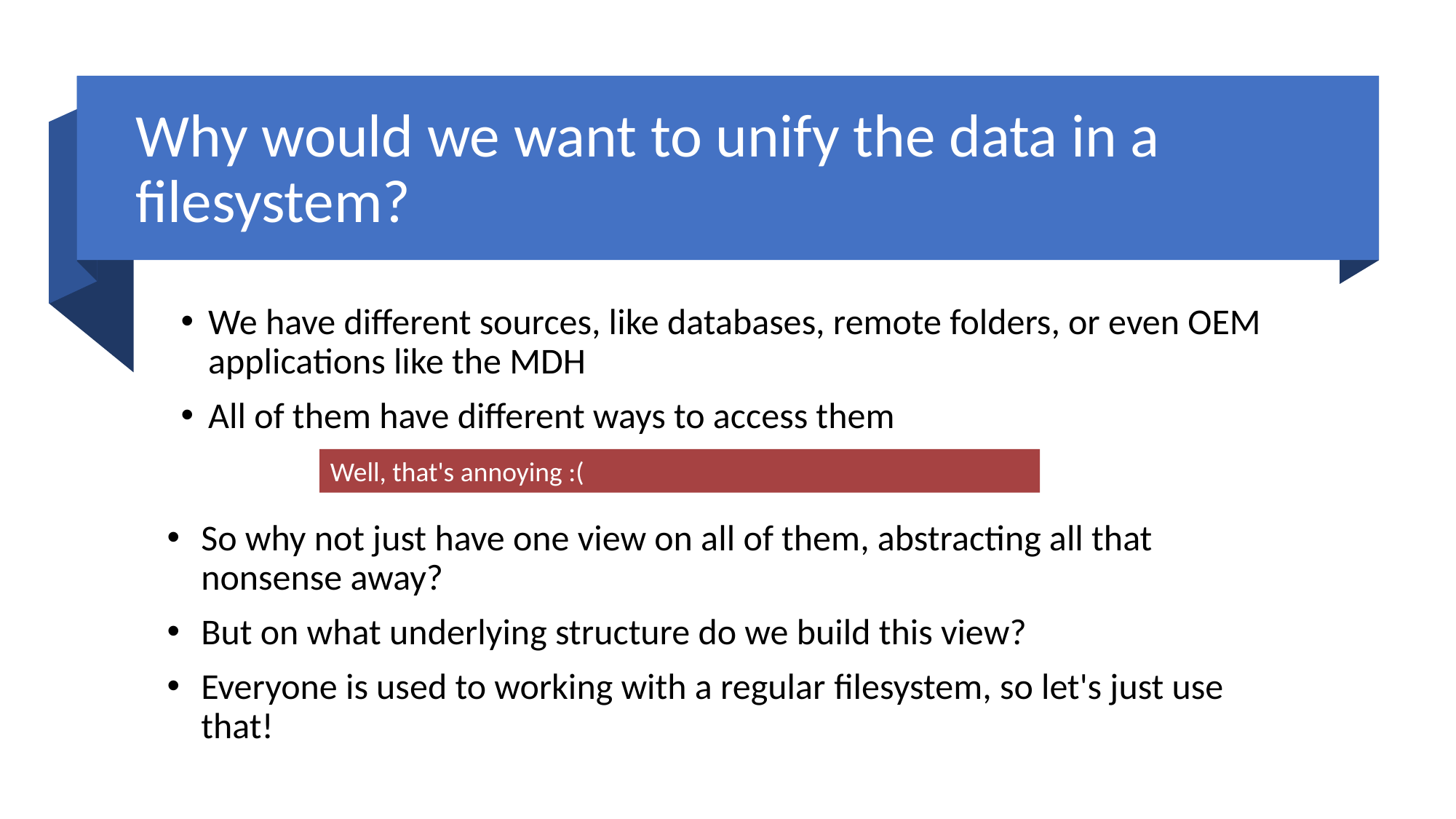

# Why would we want to unify the data in a filesystem?
We have different sources, like databases, remote folders, or even OEM applications like the MDH
All of them have different ways to access them

Well, that's annoying :(
So why not just have one view on all of them, abstracting all that nonsense away?
But on what underlying structure do we build this view?
Everyone is used to working with a regular filesystem, so let's just use that!